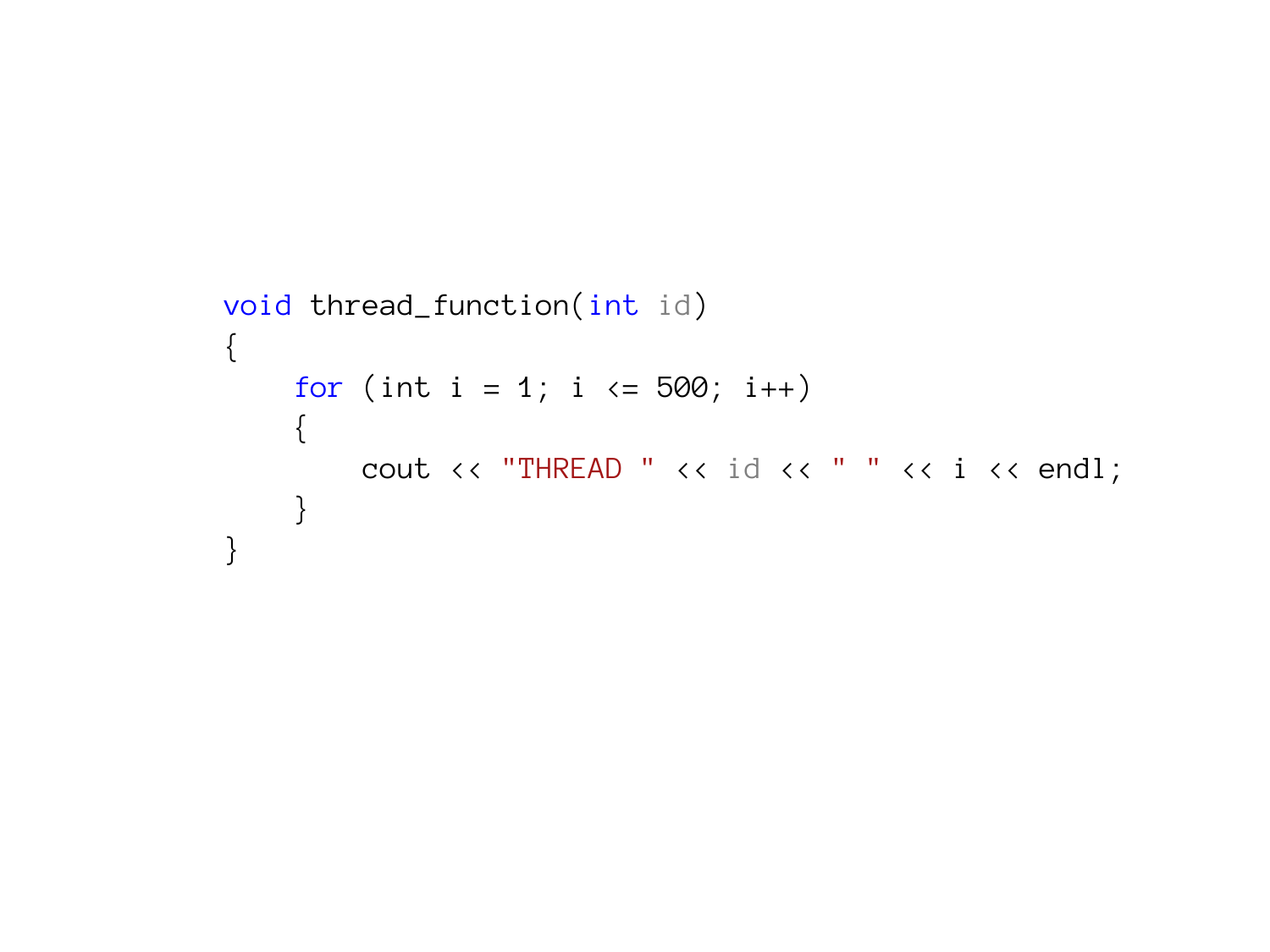

void thread_function(int id)
{
    for (int i = 1; i <= 500; i++)
    {
        cout << "THREAD " << id << " " << i << endl;
    }
}